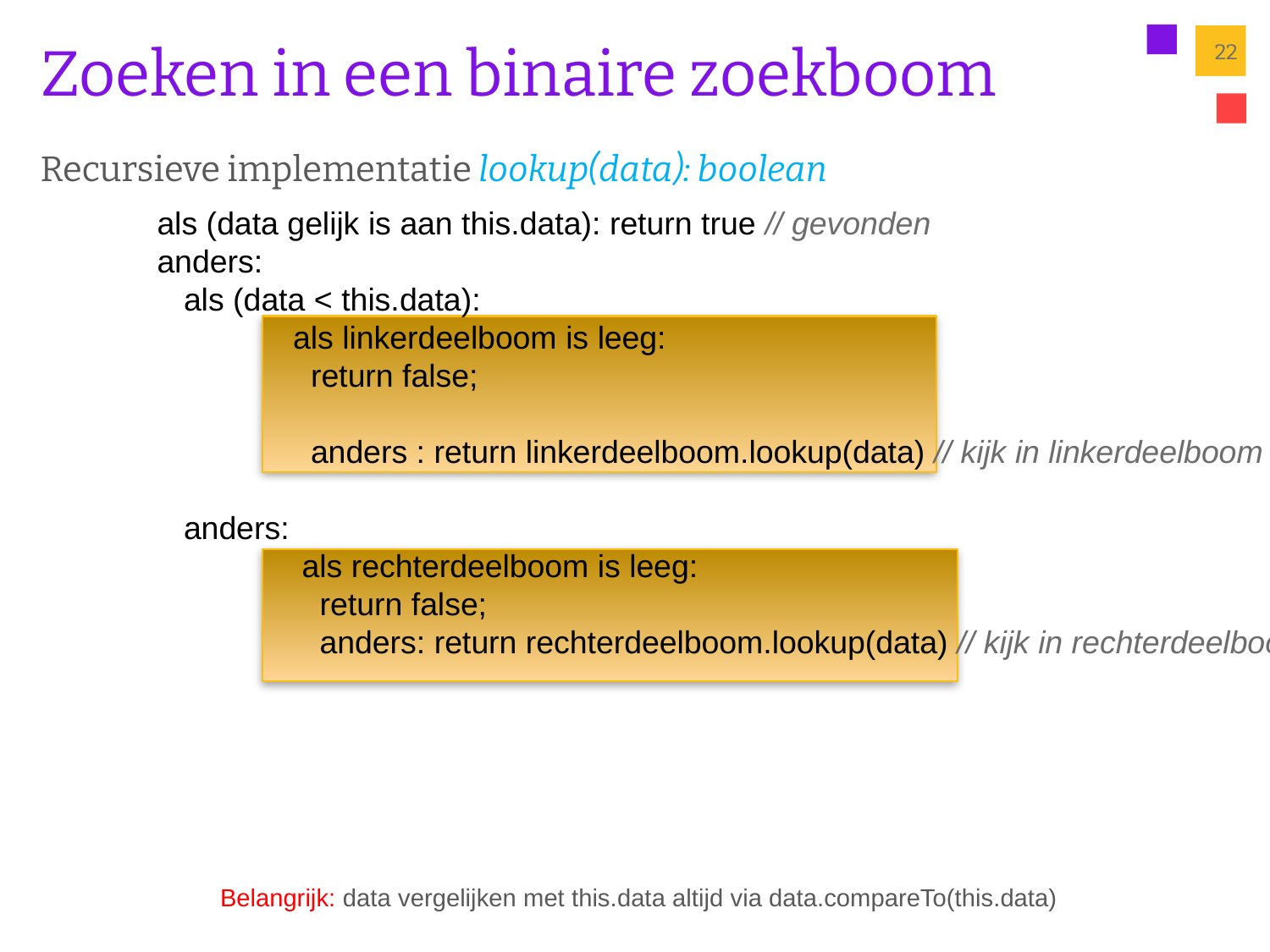

# Zoeken in een binaire zoekboom
22
Recursieve implementatie lookup(data): boolean
	als (data gelijk is aan this.data): return true // gevonden
	anders:
	   als (data < this.data):
		 als linkerdeelboom is leeg:
		   return false;

		   anders : return linkerdeelboom.lookup(data) // kijk in linkerdeelboom

	   anders:
		  als rechterdeelboom is leeg:
		    return false;
		    anders: return rechterdeelboom.lookup(data) // kijk in rechterdeelboom

Belangrijk: data vergelijken met this.data altijd via data.compareTo(this.data)